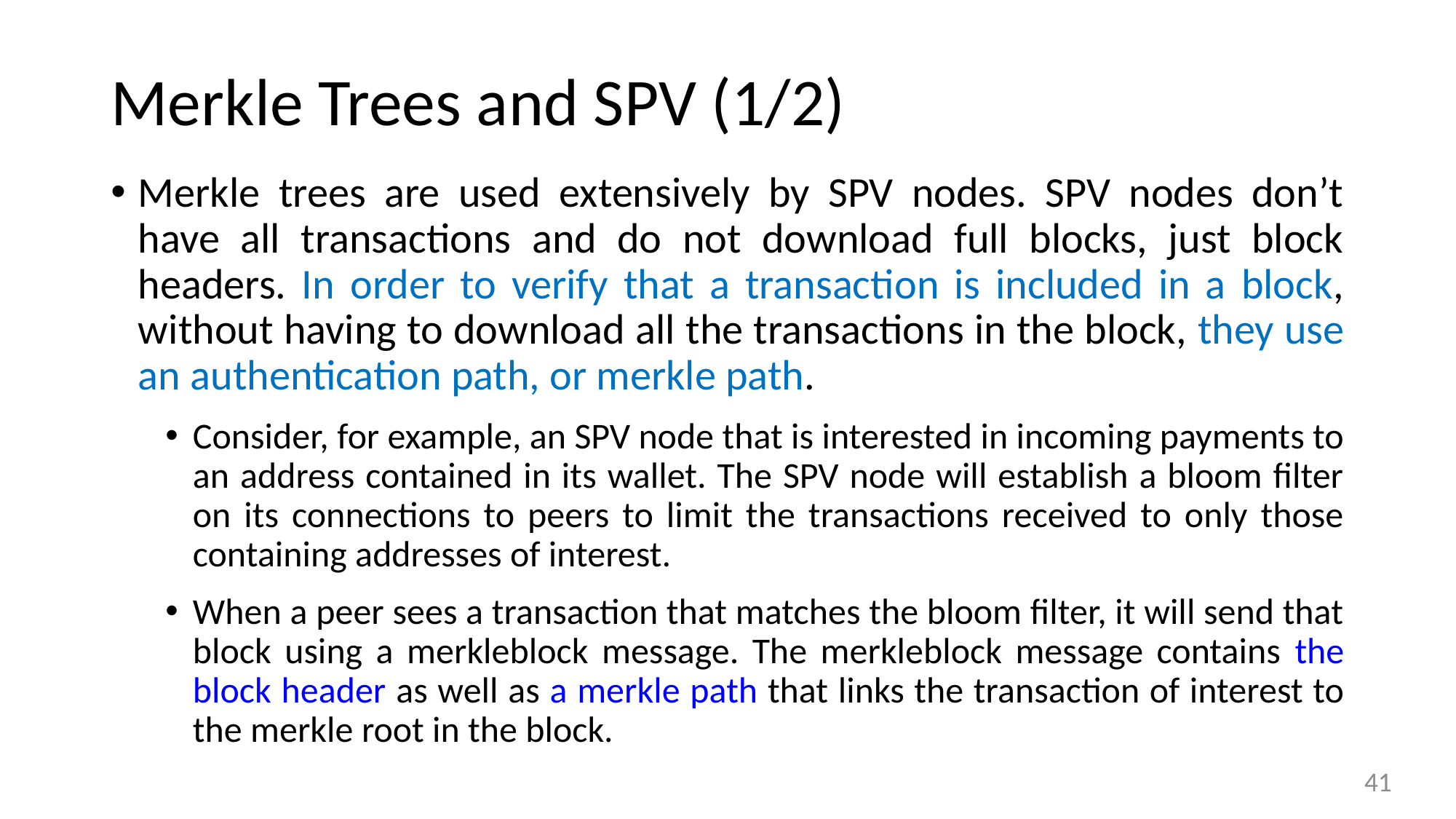

# Merkle Trees and SPV (1/2)
Merkle trees are used extensively by SPV nodes. SPV nodes don’t have all transactions and do not download full blocks, just block headers. In order to verify that a transaction is included in a block, without having to download all the transactions in the block, they use an authentication path, or merkle path.
Consider, for example, an SPV node that is interested in incoming payments to an address contained in its wallet. The SPV node will establish a bloom filter on its connections to peers to limit the transactions received to only those containing addresses of interest.
When a peer sees a transaction that matches the bloom filter, it will send that block using a merkleblock message. The merkleblock message contains the block header as well as a merkle path that links the transaction of interest to the merkle root in the block.
41